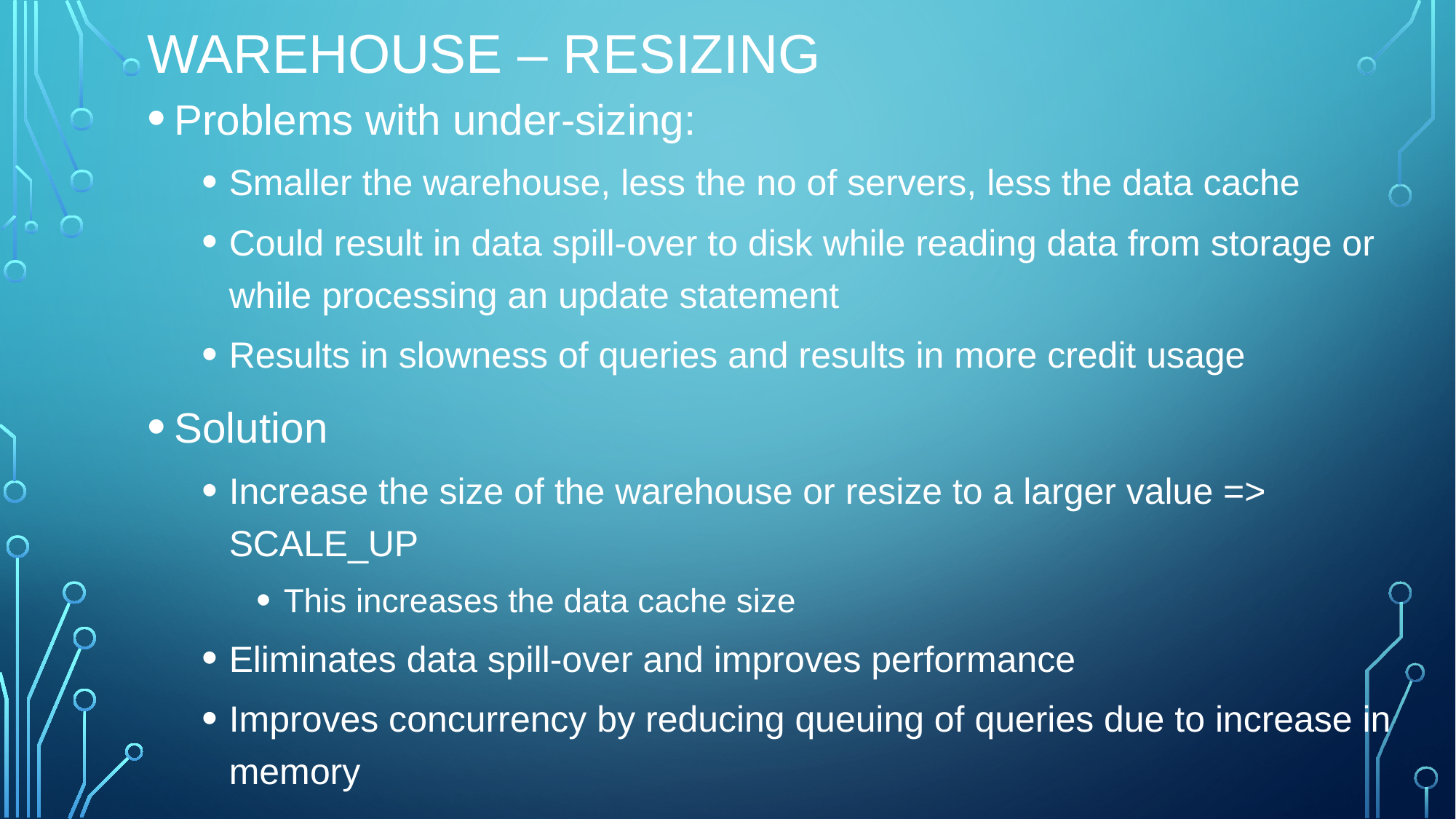

Warehouse – Resizing
Problems with under-sizing:
Smaller the warehouse, less the no of servers, less the data cache
Could result in data spill-over to disk while reading data from storage or while processing an update statement
Results in slowness of queries and results in more credit usage
Solution
Increase the size of the warehouse or resize to a larger value => SCALE_UP
This increases the data cache size
Eliminates data spill-over and improves performance
Improves concurrency by reducing queuing of queries due to increase in memory